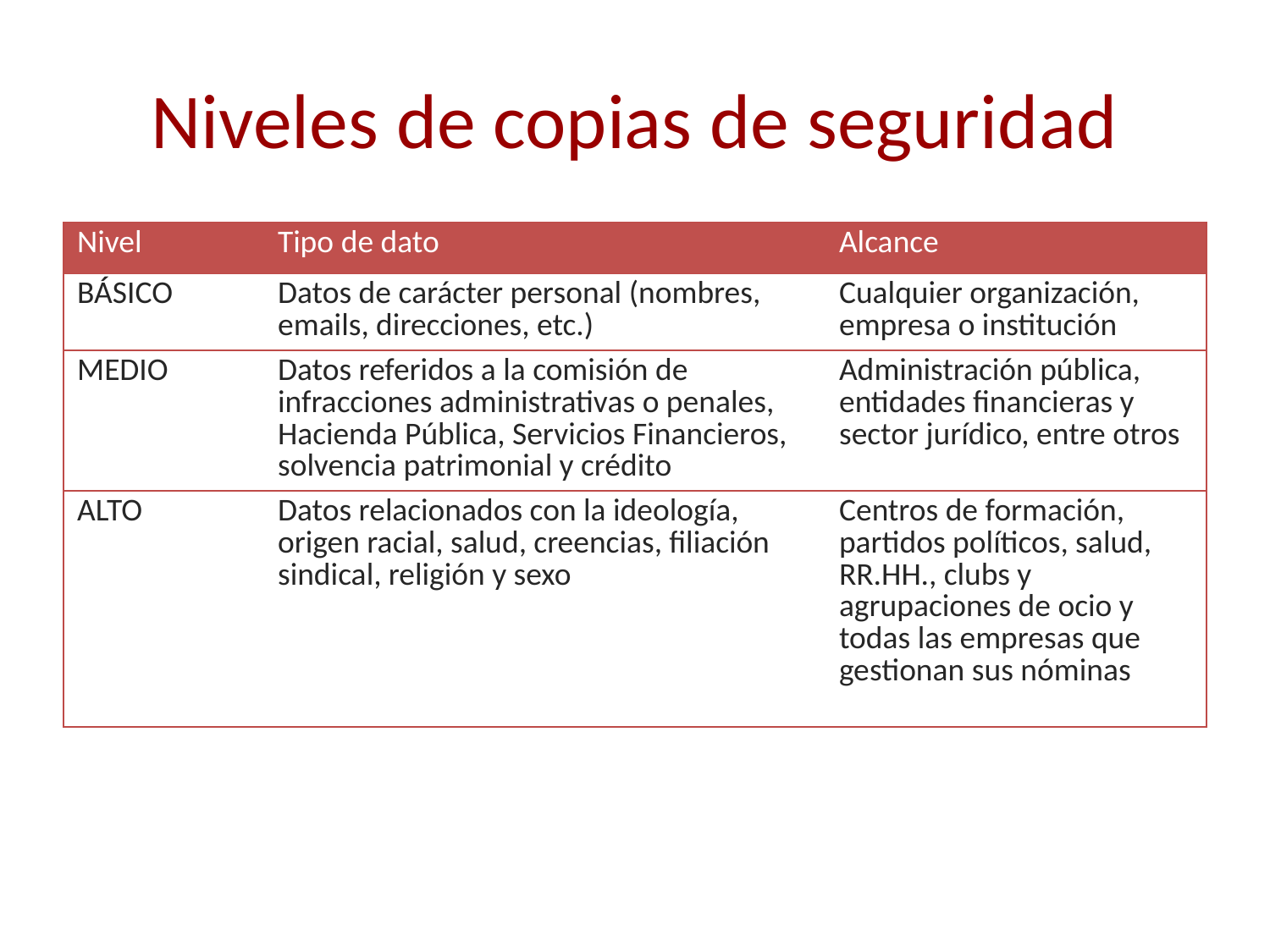

# Niveles de copias de seguridad
| Nivel | Tipo de dato | Alcance |
| --- | --- | --- |
| BÁSICO | Datos de carácter personal (nombres, emails, direcciones, etc.) | Cualquier organización, empresa o institución |
| MEDIO | Datos referidos a la comisión de infracciones administrativas o penales, Hacienda Pública, Servicios Financieros, solvencia patrimonial y crédito | Administración pública, entidades financieras y sector jurídico, entre otros |
| ALTO | Datos relacionados con la ideología, origen racial, salud, creencias, filiación sindical, religión y sexo | Centros de formación, partidos políticos, salud, RR.HH., clubs y agrupaciones de ocio y todas las empresas que gestionan sus nóminas |